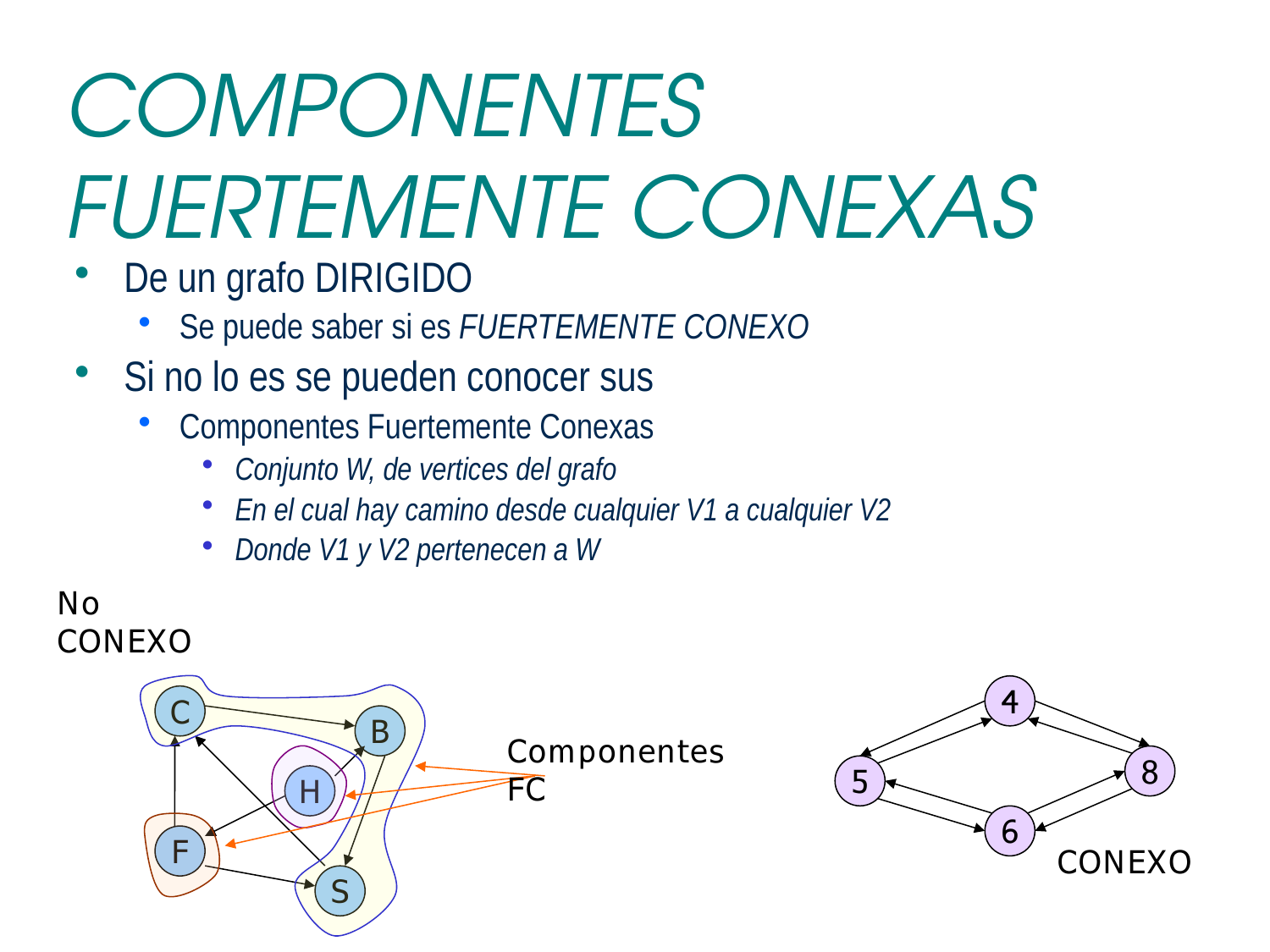

# COMPONENTES FUERTEMENTE CONEXAS
De un grafo DIRIGIDO
Se puede saber si es FUERTEMENTE CONEXO
Si no lo es se pueden conocer sus
Componentes Fuertemente Conexas
Conjunto W, de vertices del grafo
En el cual hay camino desde cualquier V1 a cualquier V2
Donde V1 y V2 pertenecen a W

No CONEXO

4
8
5
6
C

B

H

F

S
Componentes FC

CONEXO